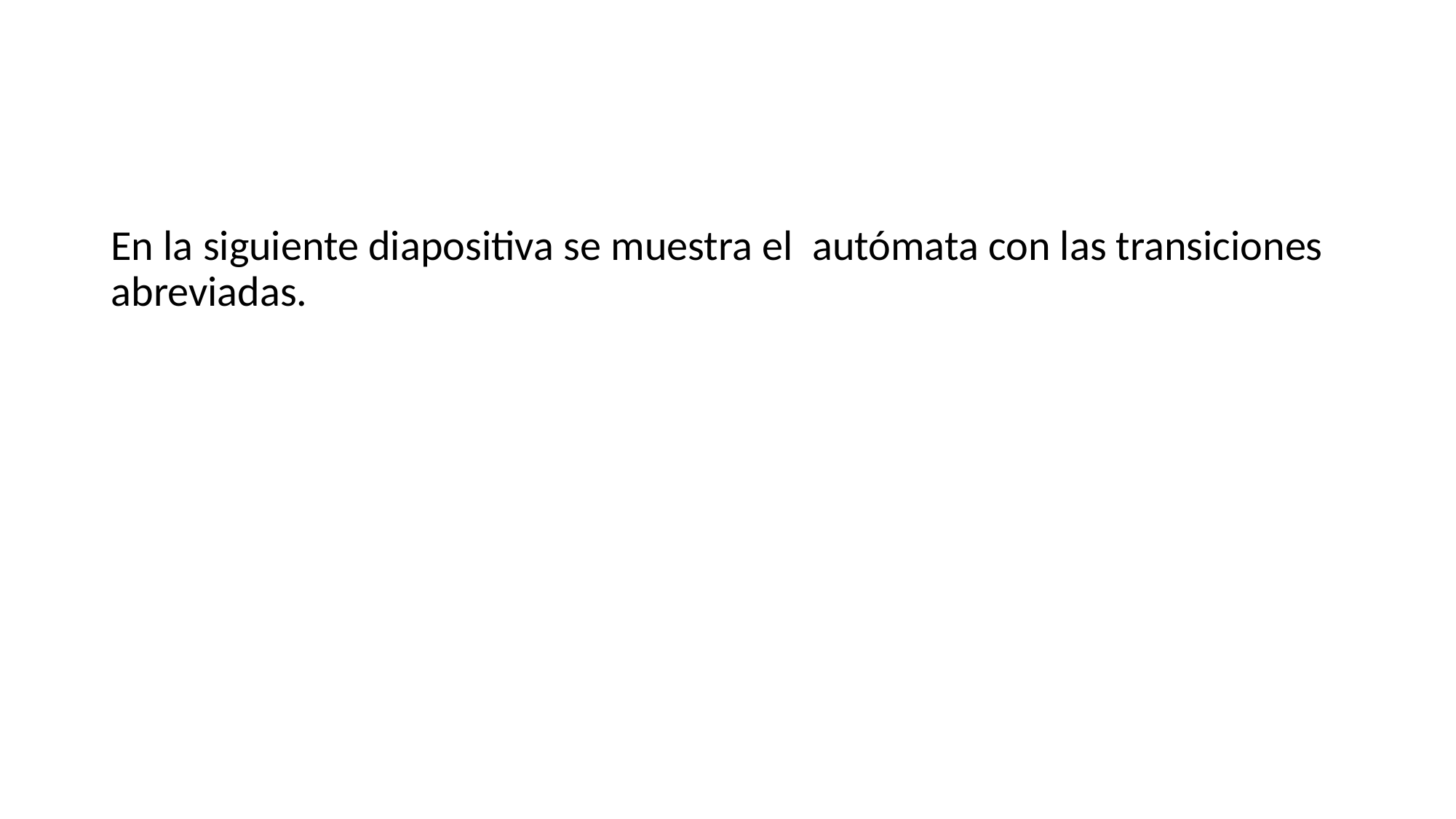

#
En la siguiente diapositiva se muestra el  autómata con las transiciones abreviadas.